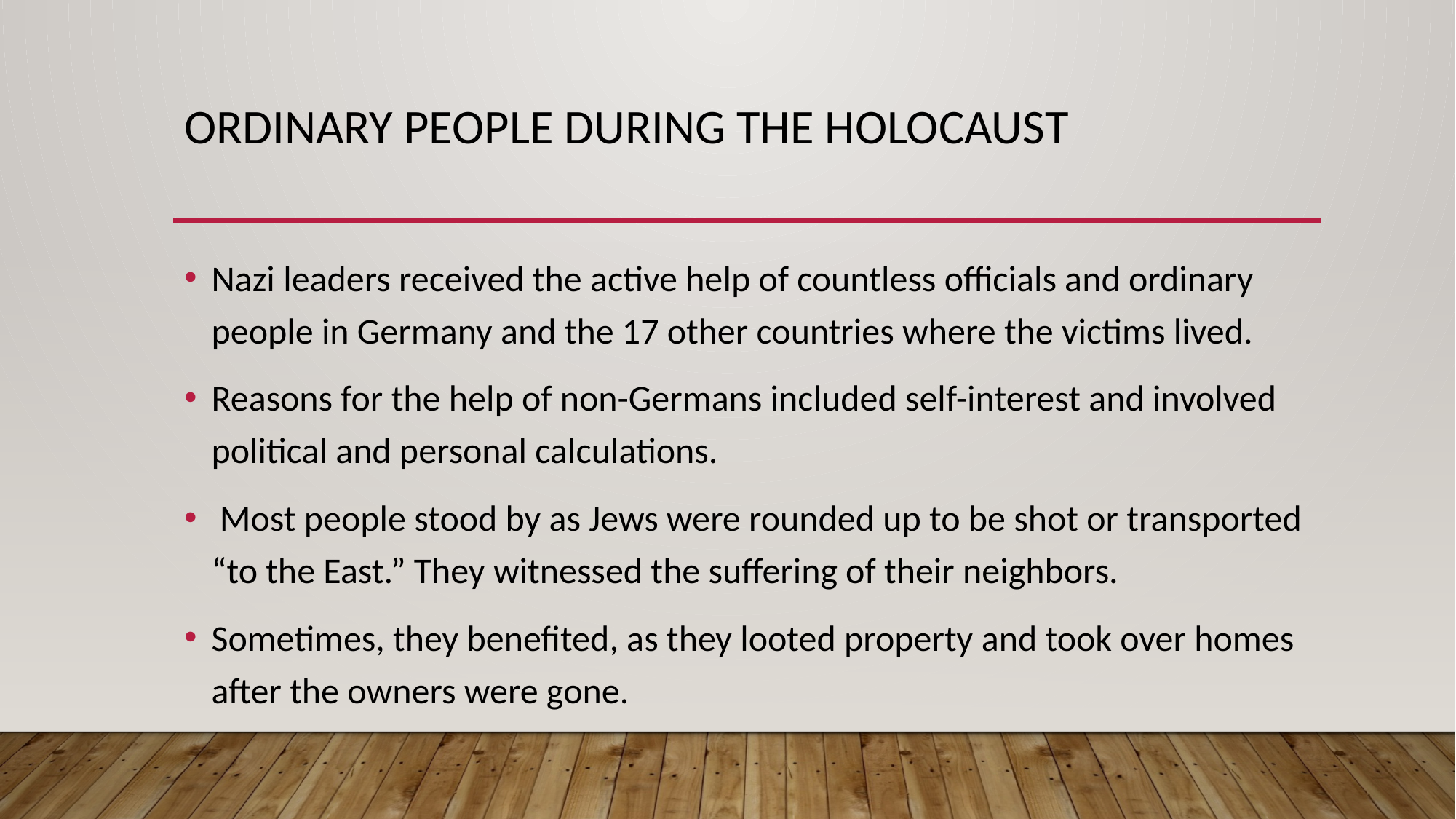

# Ordinary people during the holocaust
Nazi leaders received the active help of countless officials and ordinary people in Germany and the 17 other countries where the victims lived.
Reasons for the help of non-Germans included self-interest and involved political and personal calculations.
 Most people stood by as Jews were rounded up to be shot or transported “to the East.” They witnessed the suffering of their neighbors.
Sometimes, they benefited, as they looted property and took over homes after the owners were gone.